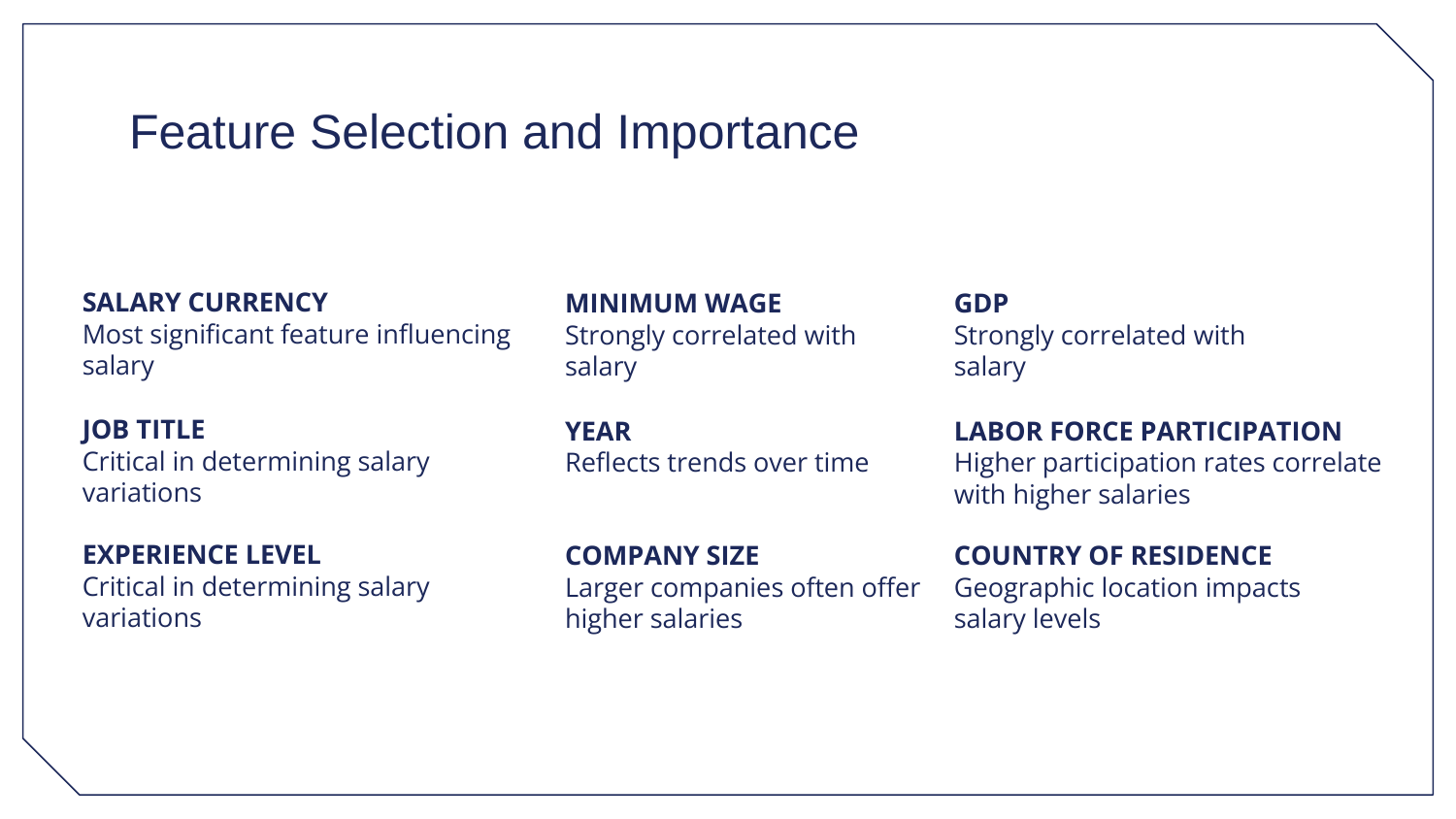

# Feature Selection and Importance

SALARY CURRENCY
Most significant feature influencing salary
MINIMUM WAGE
Strongly correlated with salary
GDP
Strongly correlated with salary
JOB TITLE
Critical in determining salary variations
YEAR
Reflects trends over time
LABOR FORCE PARTICIPATION
Higher participation rates correlate with higher salaries
EXPERIENCE LEVEL
Critical in determining salary variations
COMPANY SIZE
Larger companies often offer higher salaries
COUNTRY OF RESIDENCE
Geographic location impacts salary levels